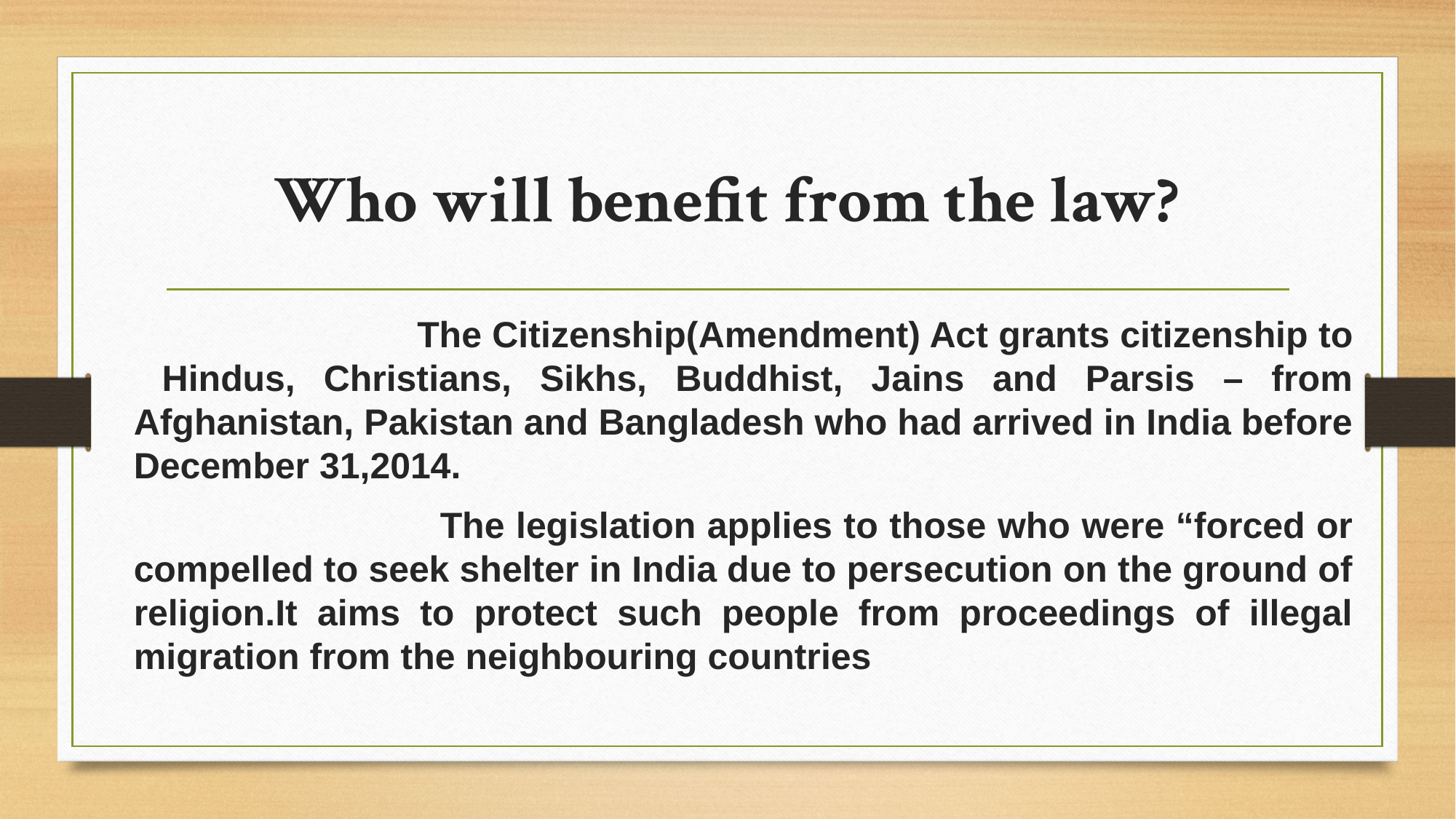

# Who will benefit from the law?
                           The Citizenship(Amendment) Act grants citizenship to  Hindus, Christians, Sikhs, Buddhist, Jains and Parsis – from Afghanistan, Pakistan and Bangladesh who had arrived in India before December 31,2014.
                           The legislation applies to those who were “forced or compelled to seek shelter in India due to persecution on the ground of religion.It aims to protect such people from proceedings of illegal migration from the neighbouring countries